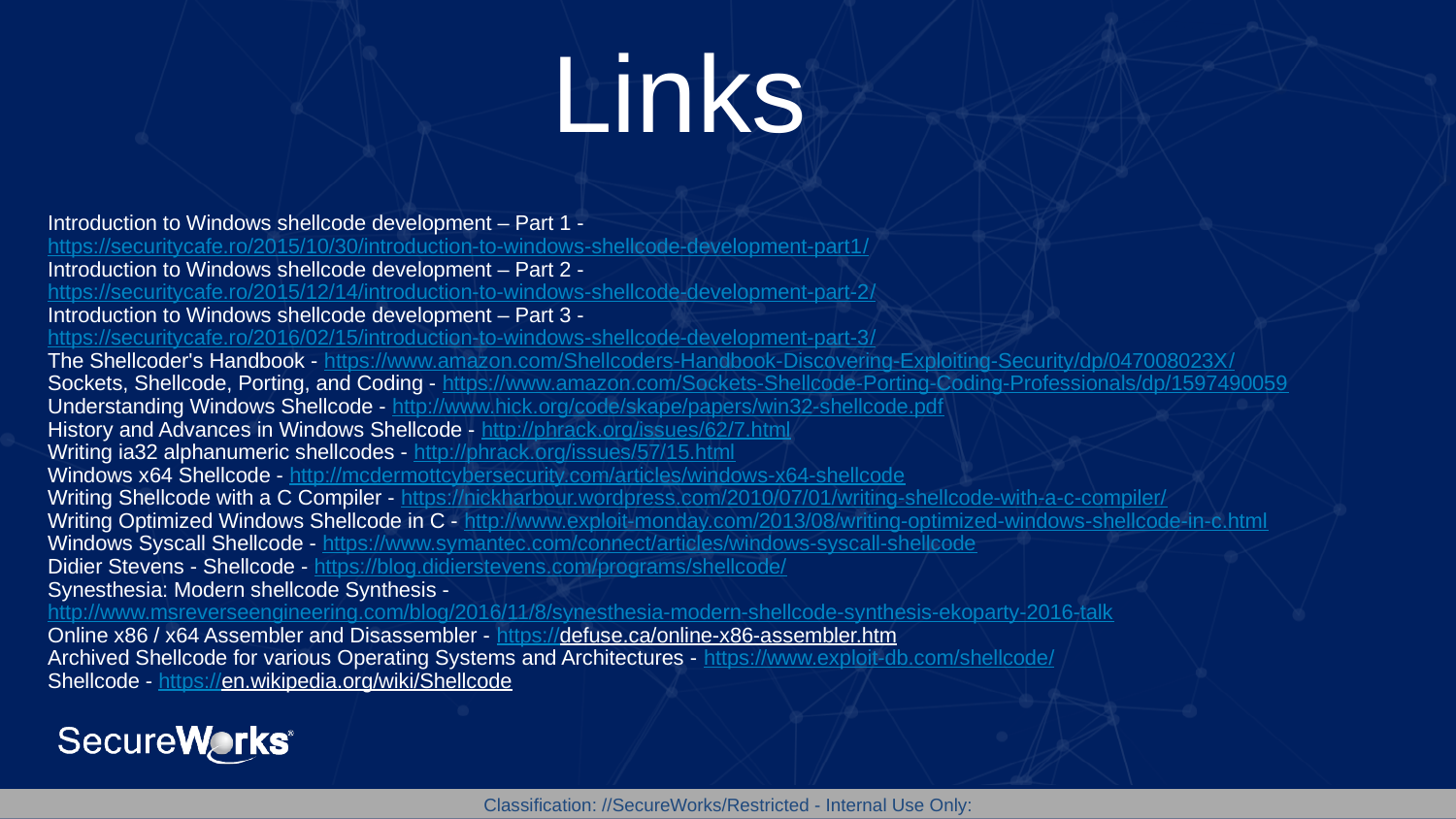

# Links
Introduction to Windows shellcode development – Part 1 - https://securitycafe.ro/2015/10/30/introduction-to-windows-shellcode-development-part1/
Introduction to Windows shellcode development – Part 2 - https://securitycafe.ro/2015/12/14/introduction-to-windows-shellcode-development-part-2/
Introduction to Windows shellcode development – Part 3 - https://securitycafe.ro/2016/02/15/introduction-to-windows-shellcode-development-part-3/
The Shellcoder's Handbook - https://www.amazon.com/Shellcoders-Handbook-Discovering-Exploiting-Security/dp/047008023X/
Sockets, Shellcode, Porting, and Coding - https://www.amazon.com/Sockets-Shellcode-Porting-Coding-Professionals/dp/1597490059
Understanding Windows Shellcode - http://www.hick.org/code/skape/papers/win32-shellcode.pdf
History and Advances in Windows Shellcode - http://phrack.org/issues/62/7.html
Writing ia32 alphanumeric shellcodes - http://phrack.org/issues/57/15.html
Windows x64 Shellcode - http://mcdermottcybersecurity.com/articles/windows-x64-shellcode
Writing Shellcode with a C Compiler - https://nickharbour.wordpress.com/2010/07/01/writing-shellcode-with-a-c-compiler/
Writing Optimized Windows Shellcode in C - http://www.exploit-monday.com/2013/08/writing-optimized-windows-shellcode-in-c.html
Windows Syscall Shellcode - https://www.symantec.com/connect/articles/windows-syscall-shellcode
Didier Stevens - Shellcode - https://blog.didierstevens.com/programs/shellcode/
Synesthesia: Modern shellcode Synthesis - http://www.msreverseengineering.com/blog/2016/11/8/synesthesia-modern-shellcode-synthesis-ekoparty-2016-talk
Online x86 / x64 Assembler and Disassembler - https://defuse.ca/online-x86-assembler.htm
Archived Shellcode for various Operating Systems and Architectures - https://www.exploit-db.com/shellcode/
Shellcode - https://en.wikipedia.org/wiki/Shellcode